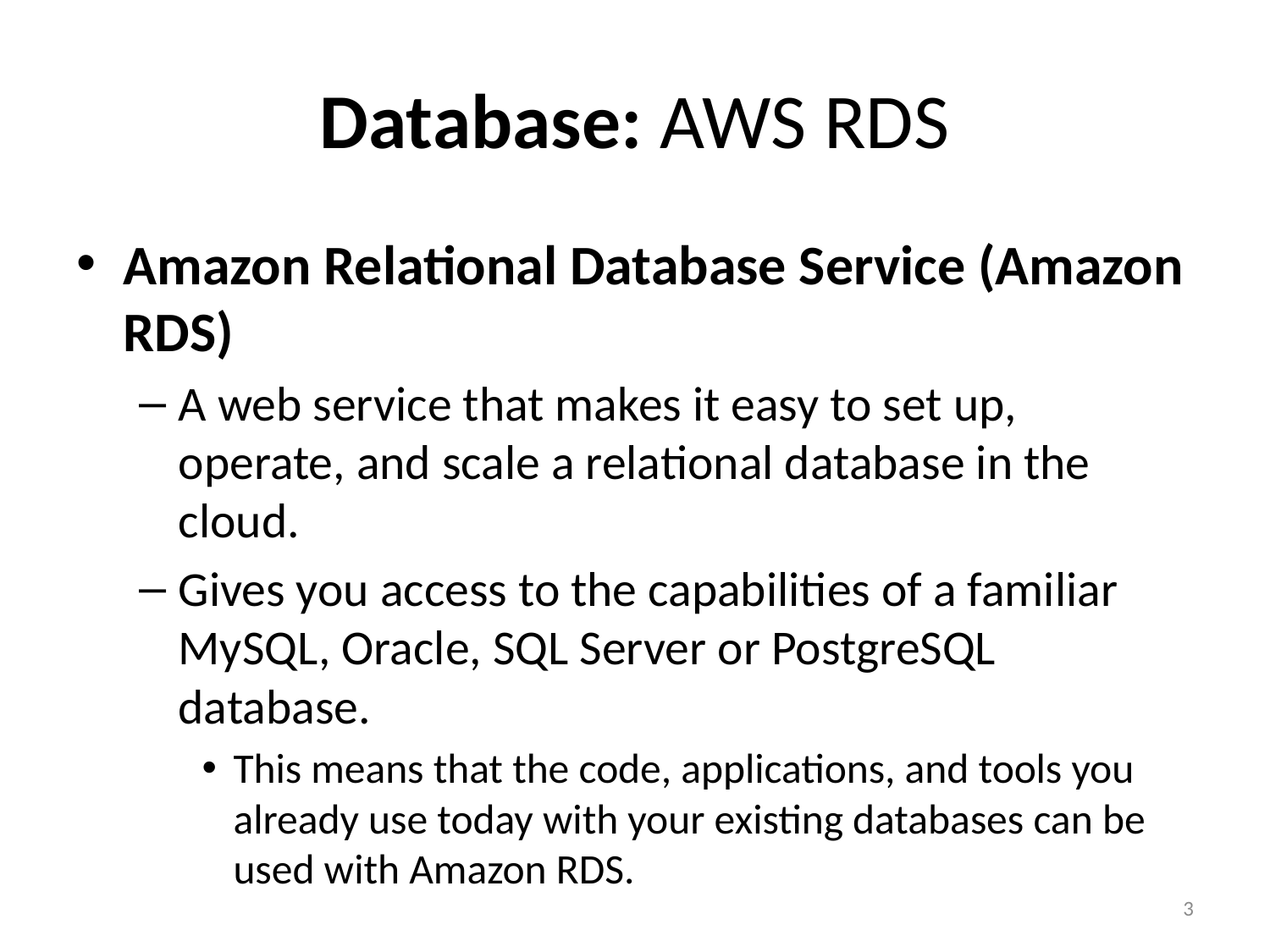

# Database: AWS RDS
Amazon Relational Database Service (Amazon RDS)
A web service that makes it easy to set up, operate, and scale a relational database in the cloud.
Gives you access to the capabilities of a familiar MySQL, Oracle, SQL Server or PostgreSQL database.
This means that the code, applications, and tools you already use today with your existing databases can be used with Amazon RDS.
3